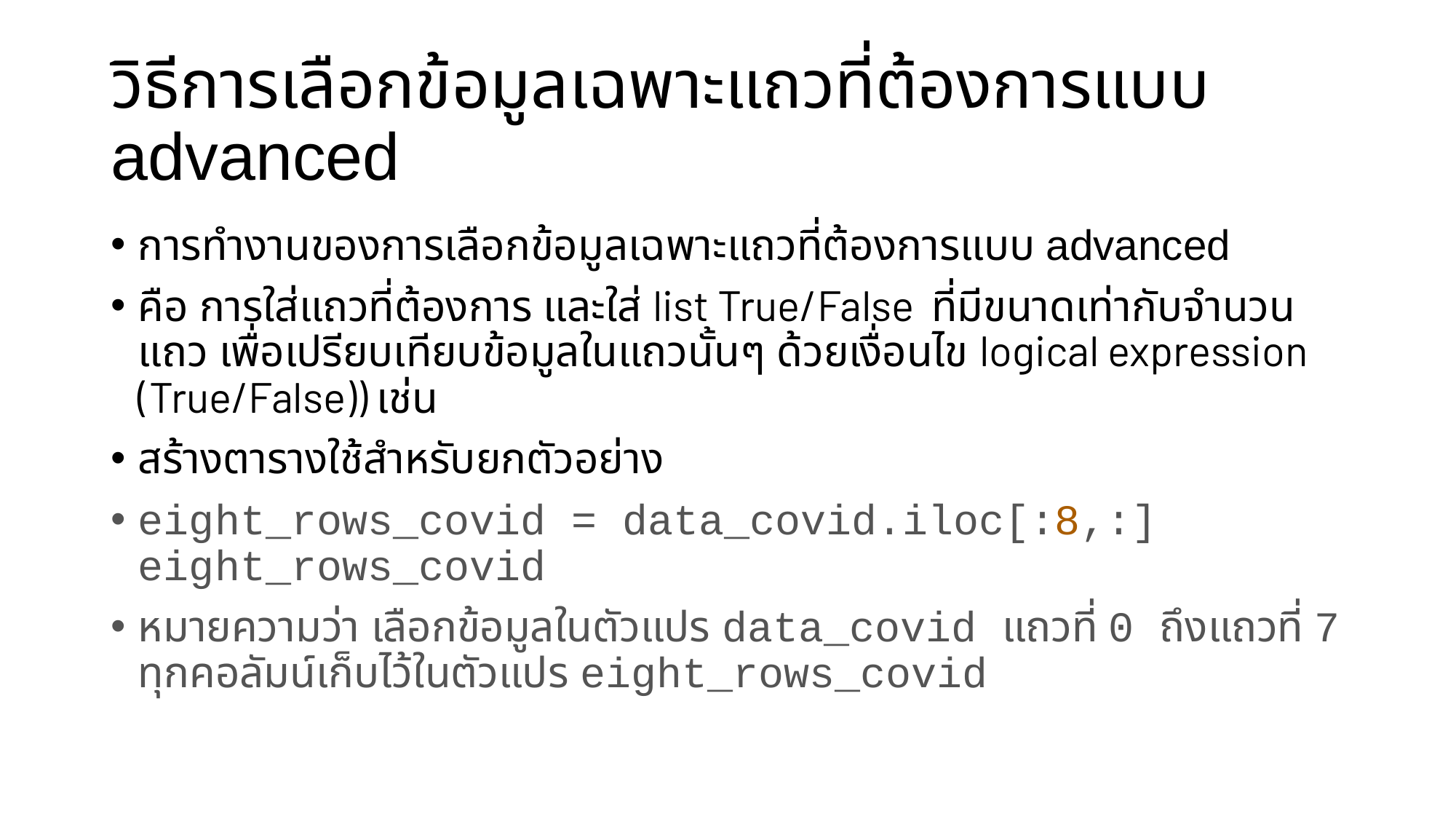

# วิธีการเลือกข้อมูลเฉพาะแถวที่ต้องการแบบ advanced
การทำงานของการเลือกข้อมูลเฉพาะแถวที่ต้องการแบบ advanced
คือ การใส่แถวที่ต้องการ และใส่ list True/False  ที่มีขนาดเท่ากับจำนวนแถว เพื่อเปรียบเทียบข้อมูลในแถวนั้นๆ ด้วยเงื่อนไข logical expression (True/False)) เช่น
สร้างตารางใช้สำหรับยกตัวอย่าง
eight_rows_covid = data_covid.iloc[:8,:] eight_rows_covid
หมายความว่า เลือกข้อมูลในตัวแปร data_covid แถวที่ 0 ถึงแถวที่ 7 ทุกคอลัมน์เก็บไว้ในตัวแปร eight_rows_covid